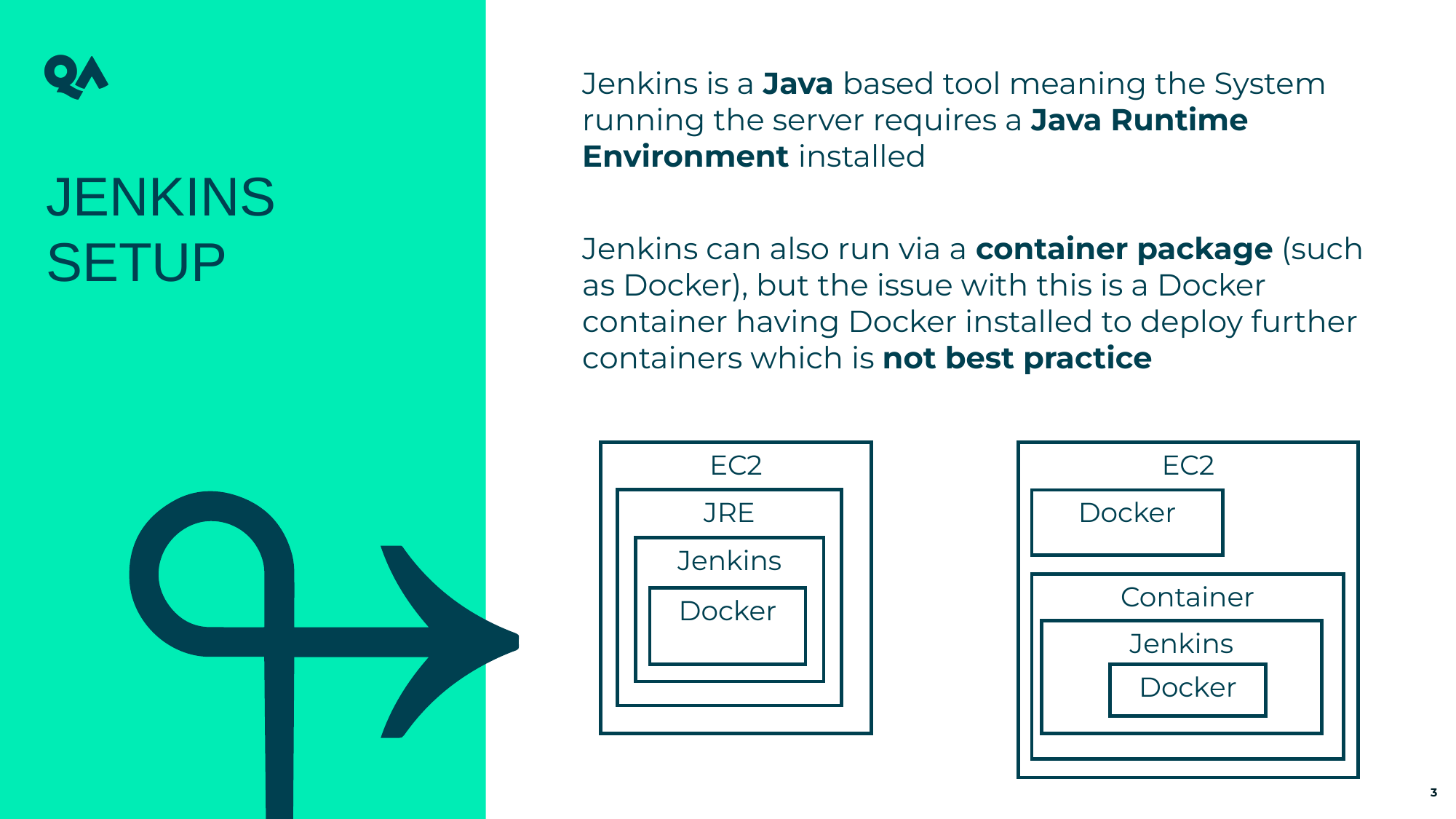

Jenkins is a Java based tool meaning the System running the server requires a Java Runtime Environment installed

Jenkins can also run via a container package (such as Docker), but the issue with this is a Docker container having Docker installed to deploy further containers which is not best practice
Jenkins Setup
EC2
EC2
JRE
Docker
Jenkins
Container
Docker
Jenkins
Docker
3